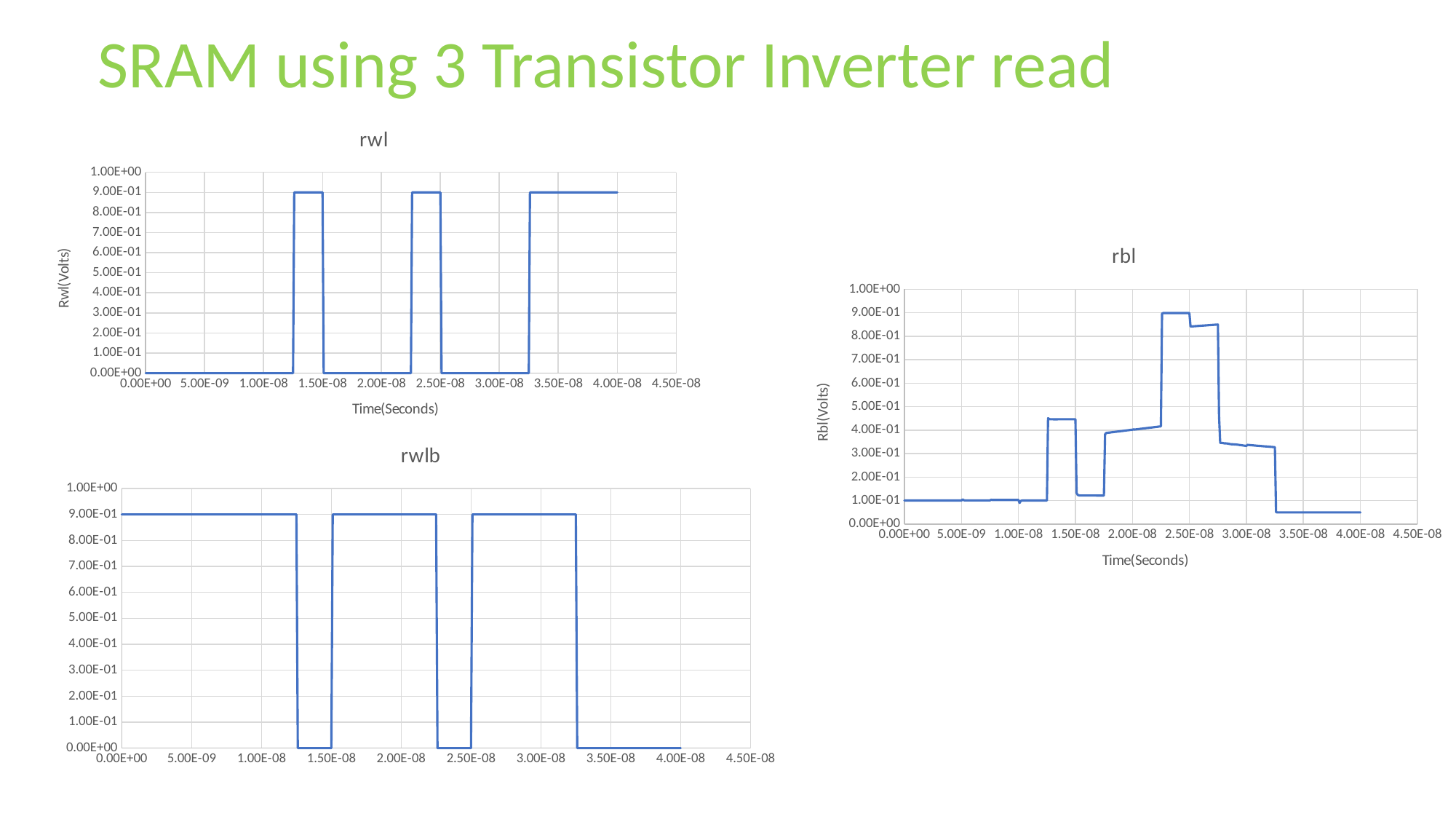

SRAM using 3 Transistor Inverter read

### Chart:

| Category | rwl |
|---|---|

### Chart:

| Category | rbl |
|---|---|

### Chart:

| Category | rwlb |
|---|---|